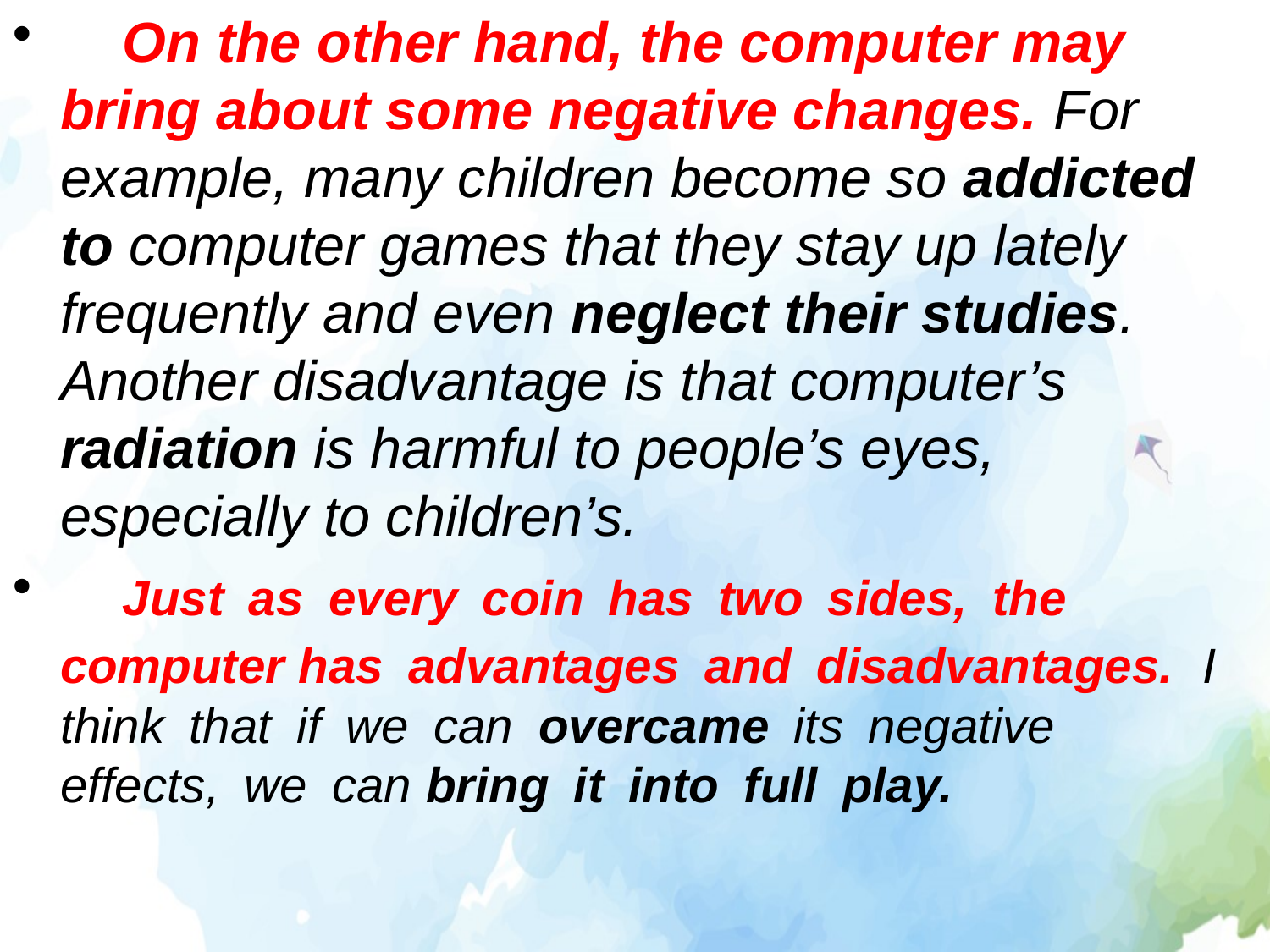

On the other hand, the computer may bring about some negative changes. For example, many children become so addicted to computer games that they stay up lately frequently and even neglect their studies. Another disadvantage is that computer’s radiation is harmful to people’s eyes, especially to children’s.
    Just as every coin has two sides, the computer has advantages and disadvantages. I think that if we can overcame its negative effects, we can bring it into full play.